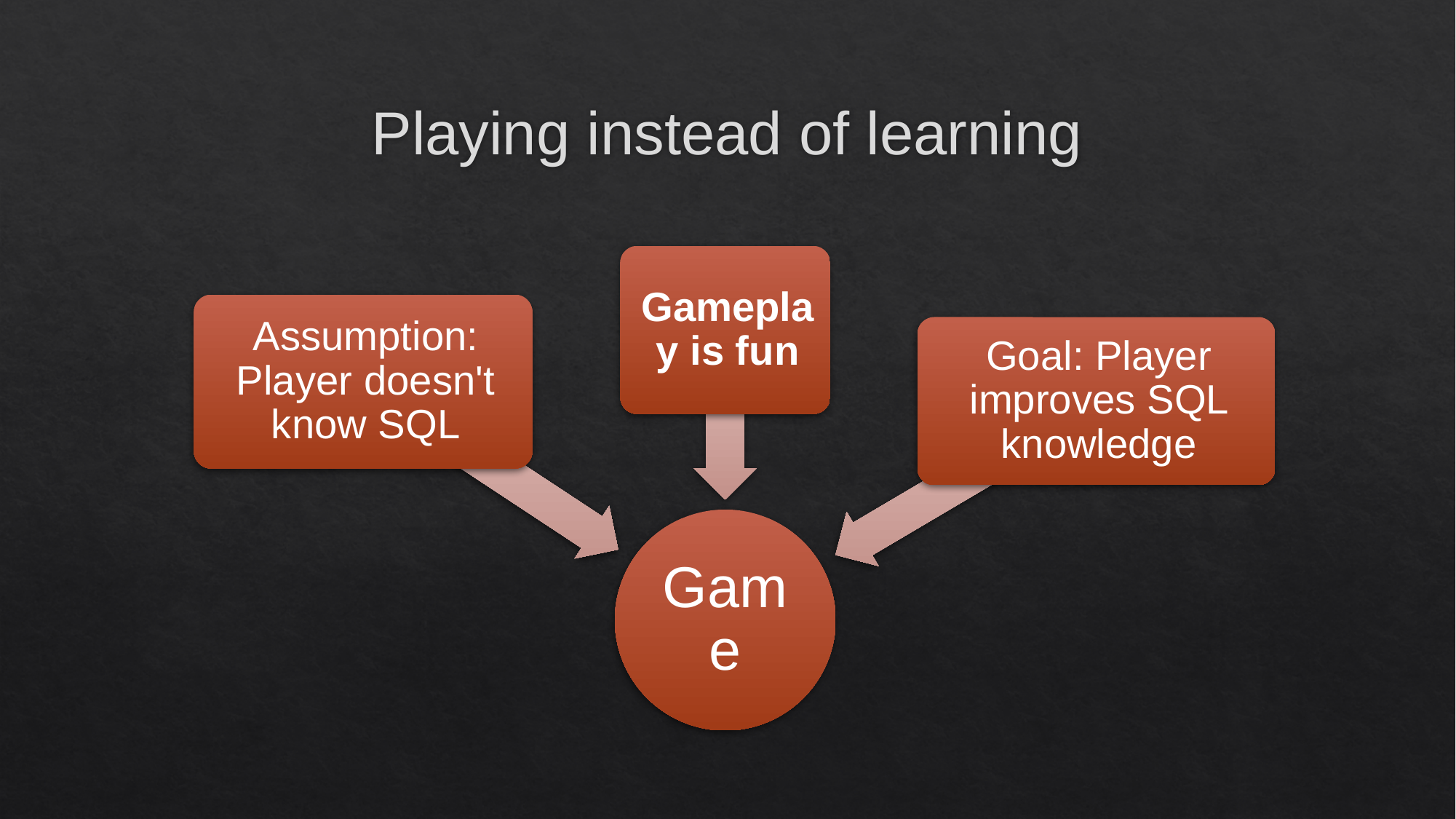

# Playing instead of learning
Game
Assumption: Player doesn't know SQL
Gameplay is fun
Goal: Player improves SQL knowledge